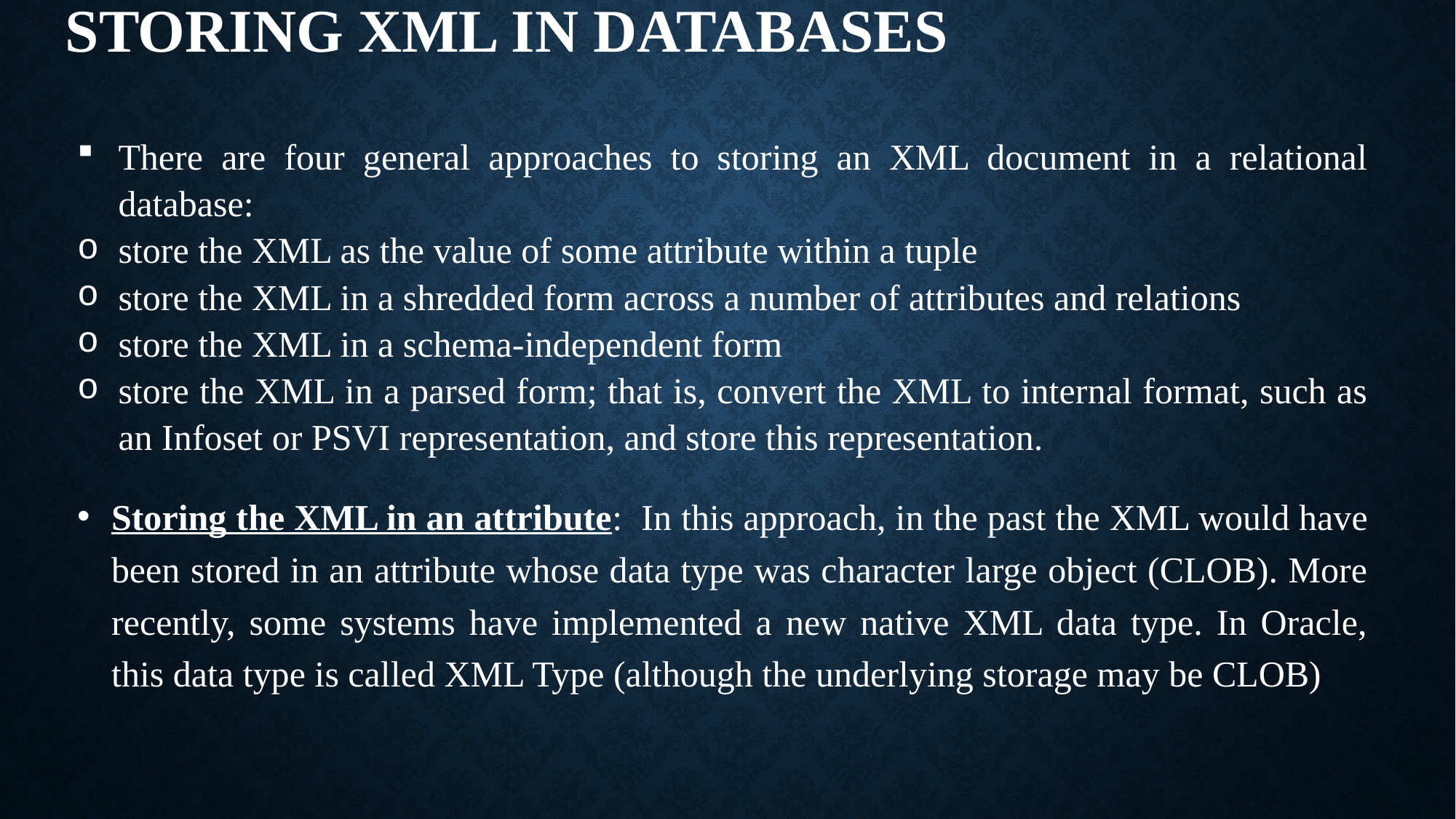

# Storing XML in Databases
There are four general approaches to storing an XML document in a relational database:
store the XML as the value of some attribute within a tuple
store the XML in a shredded form across a number of attributes and relations
store the XML in a schema-independent form
store the XML in a parsed form; that is, convert the XML to internal format, such as an Infoset or PSVI representation, and store this representation.
Storing the XML in an attribute:  In this approach, in the past the XML would have been stored in an attribute whose data type was character large object (CLOB). More recently, some systems have implemented a new native XML data type. In Oracle, this data type is called XML Type (although the underlying storage may be CLOB)